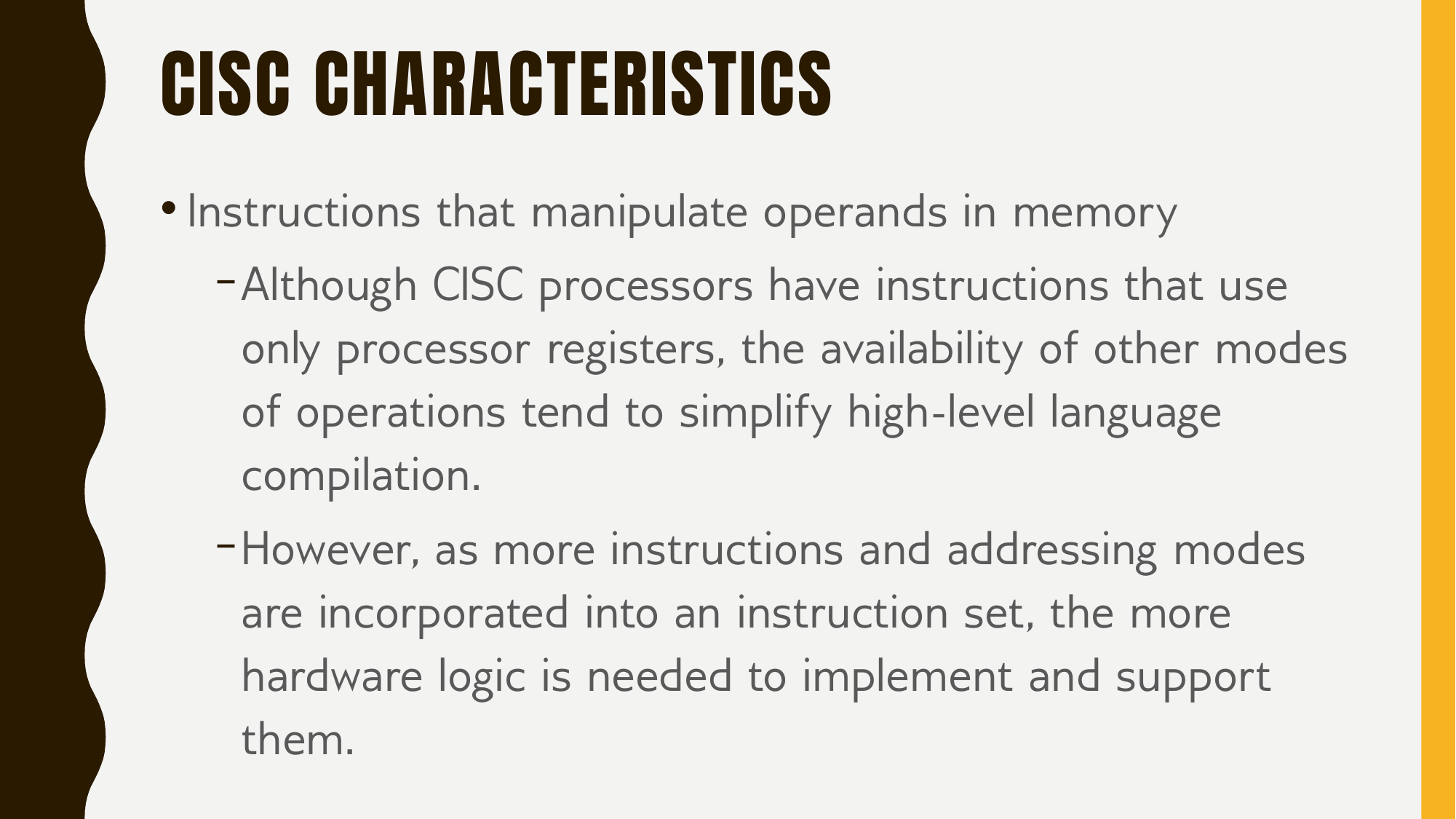

# CISC Characteristics
Instructions that manipulate operands in memory
Although CISC processors have instructions that use only processor registers, the availability of other modes of operations tend to simplify high-level language compilation.
However, as more instructions and addressing modes are incorporated into an instruction set, the more hardware logic is needed to implement and support them.